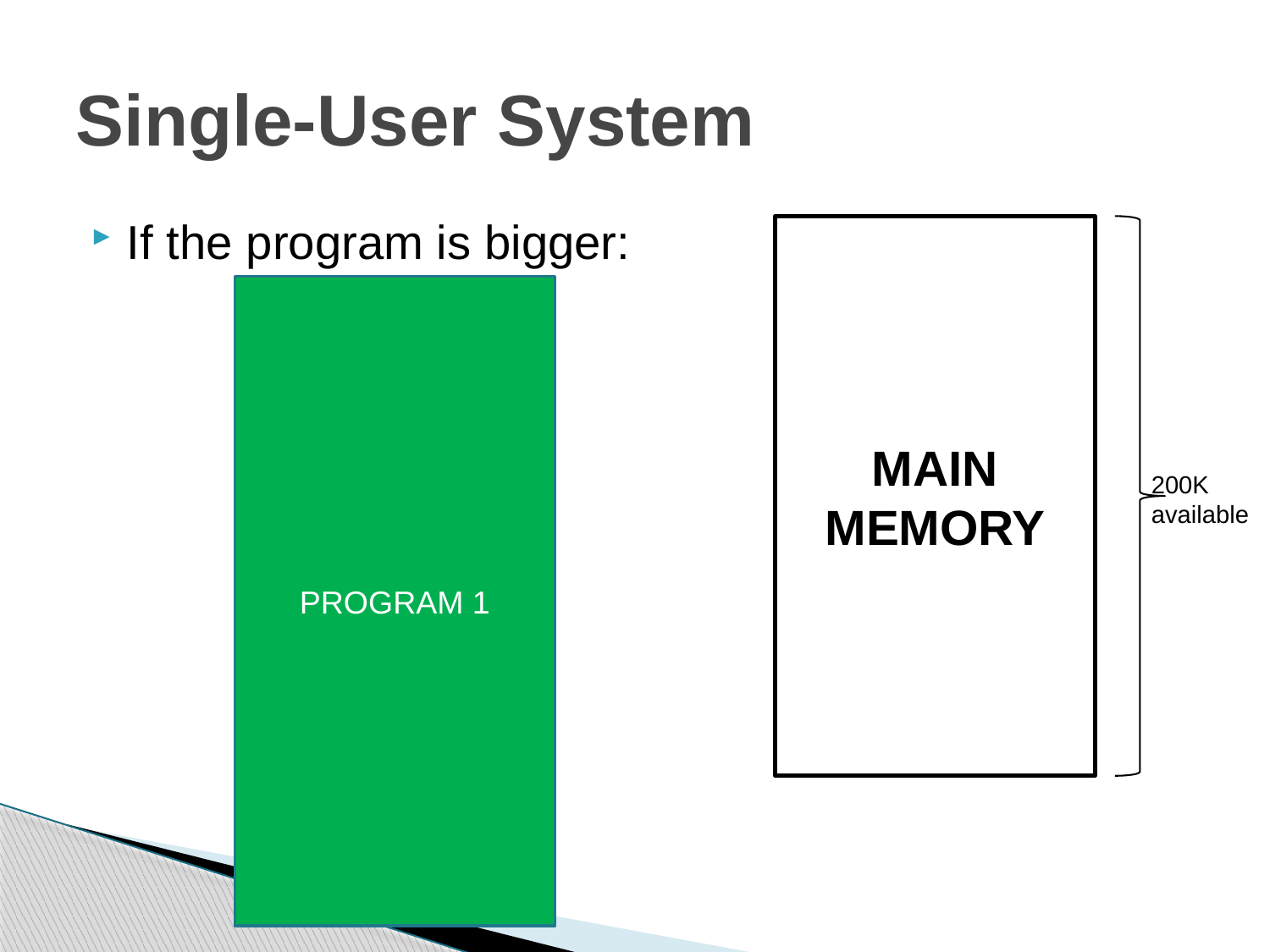

# Single-User System
If the program is bigger:
MAIN
MEMORY

PROGRAM 1
200K
available